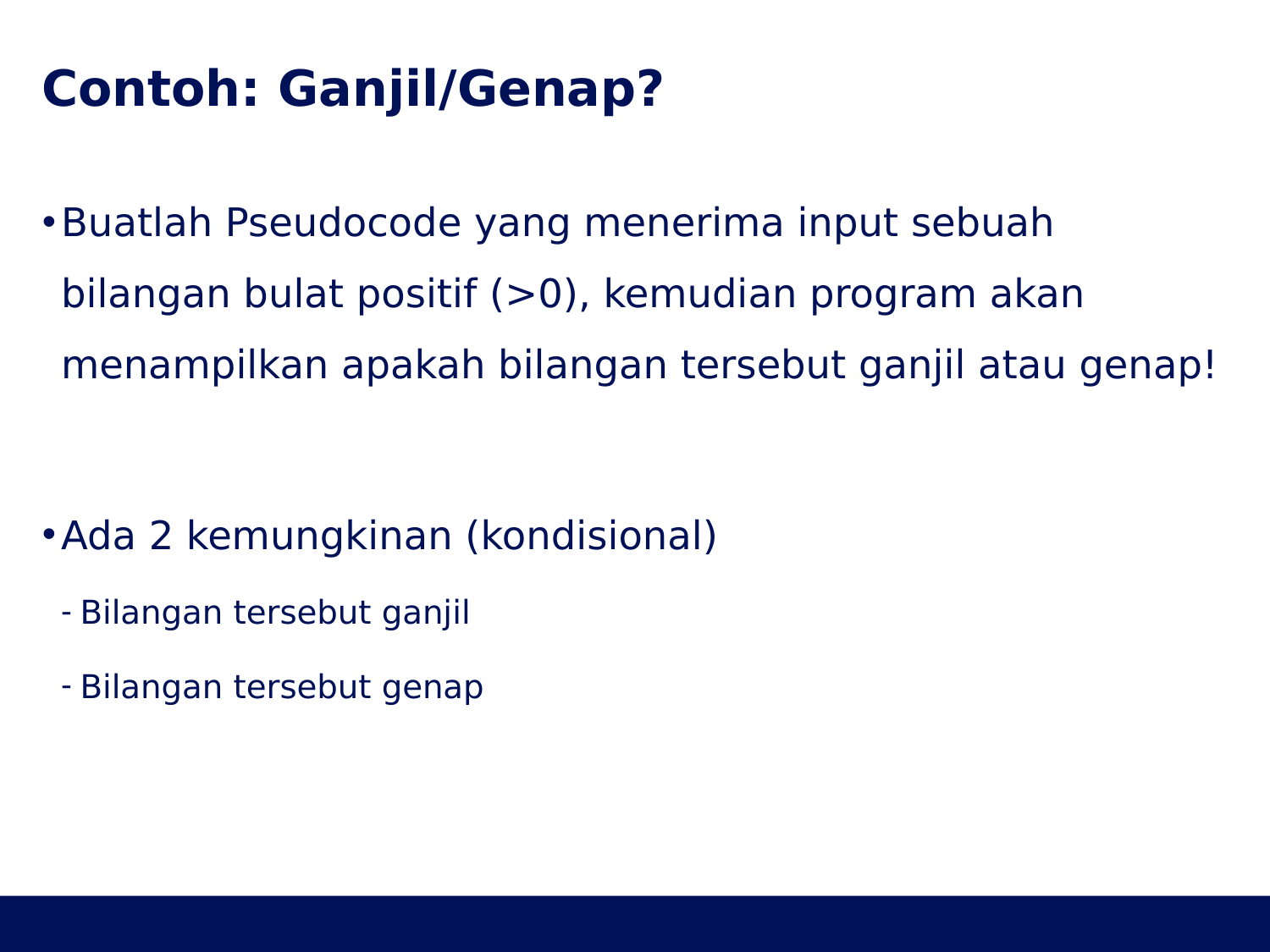

# Contoh: Ganjil/Genap?
Buatlah Pseudocode yang menerima input sebuah bilangan bulat positif (>0), kemudian program akan menampilkan apakah bilangan tersebut ganjil atau genap!

Ada 2 kemungkinan (kondisional)
Bilangan tersebut ganjil
Bilangan tersebut genap